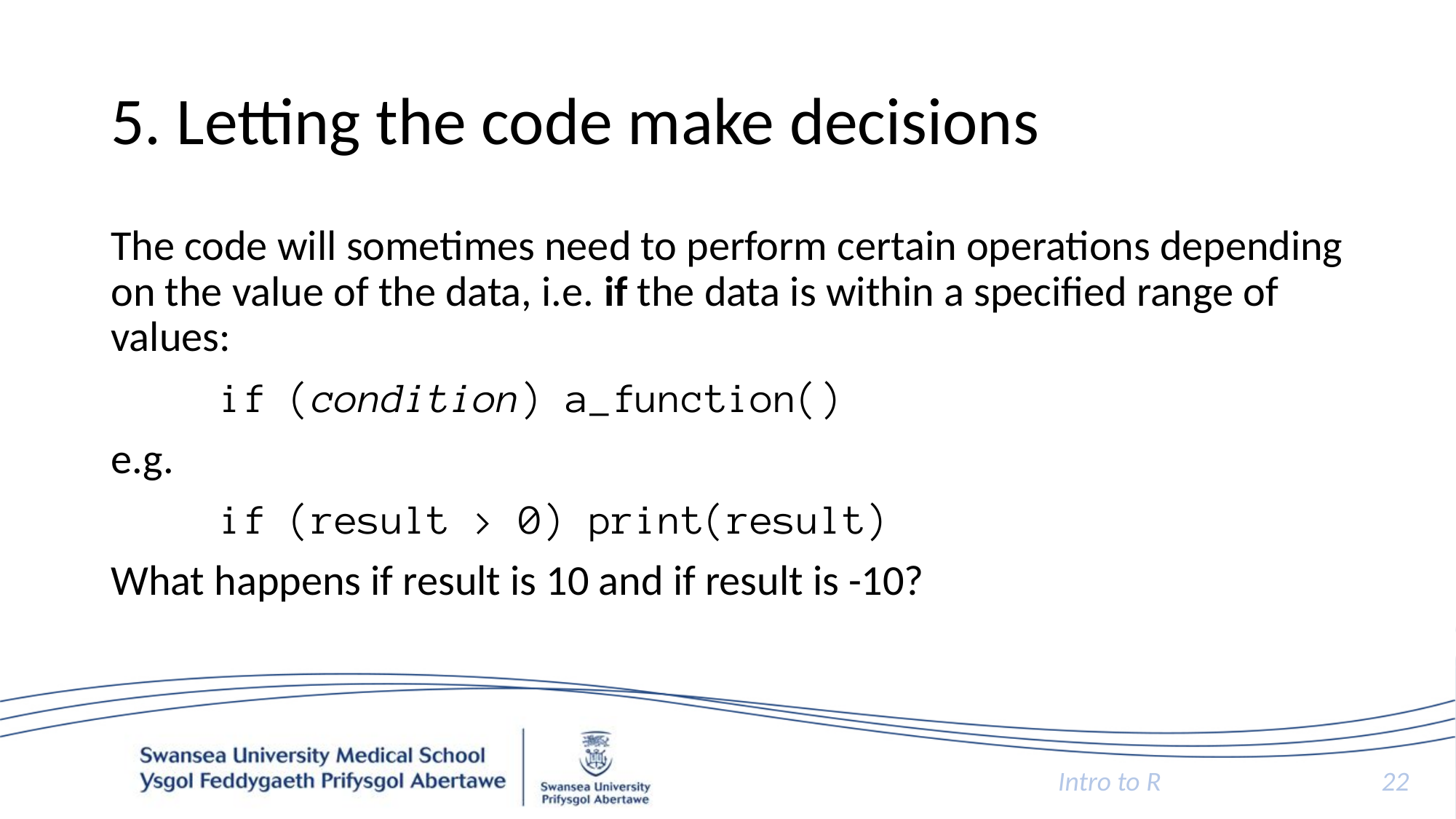

# 5. Letting the code make decisions
The code will sometimes need to perform certain operations depending on the value of the data, i.e. if the data is within a specified range of values:
	if (condition) a_function()
e.g.
	if (result > 0) print(result)
What happens if result is 10 and if result is -10?
Intro to R
22